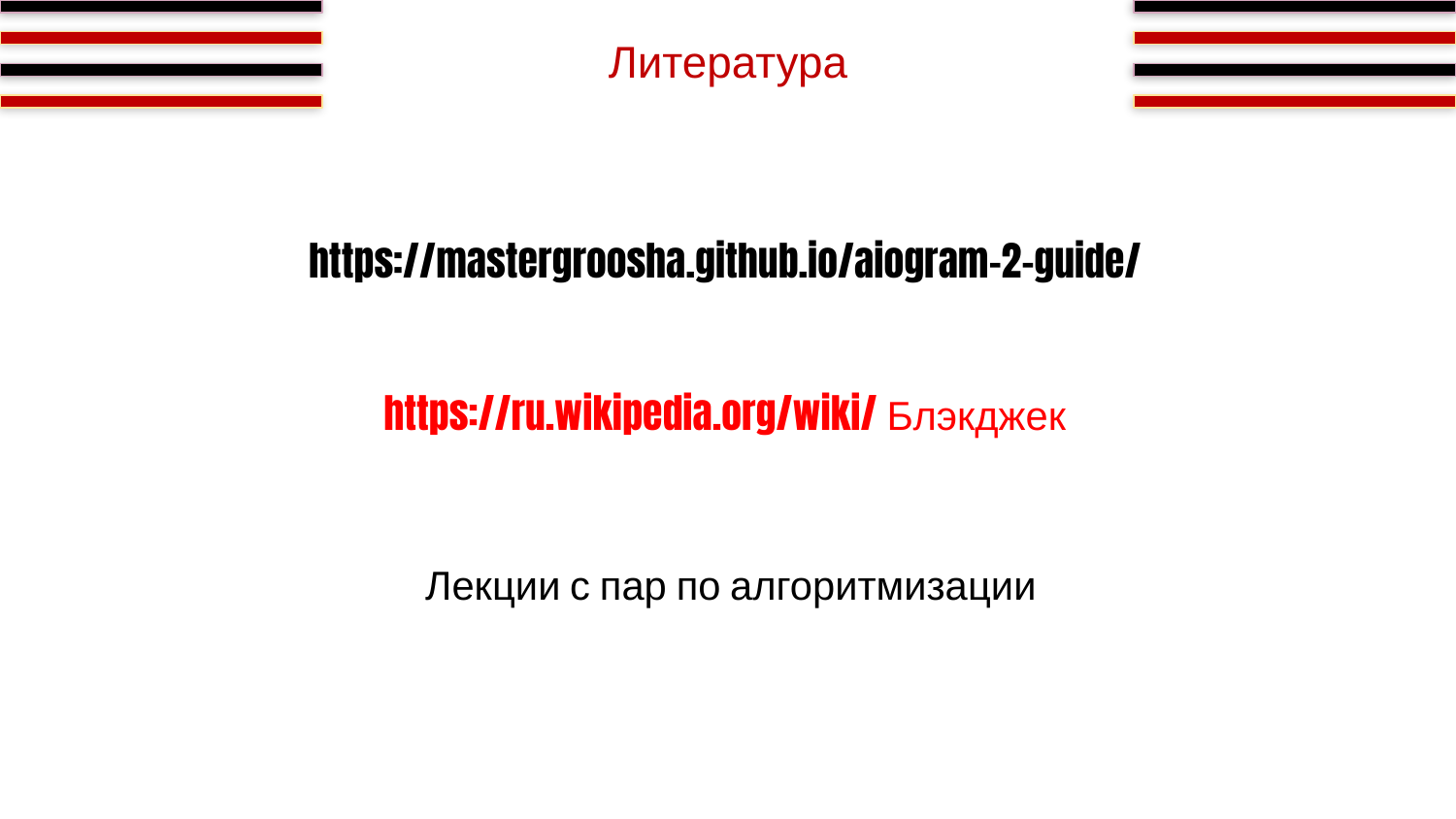

Литература

https://mastergroosha.github.io/aiogram-2-guide/
https://ru.wikipedia.org/wiki/ Блэкджек
Лекции с пар по алгоритмизации